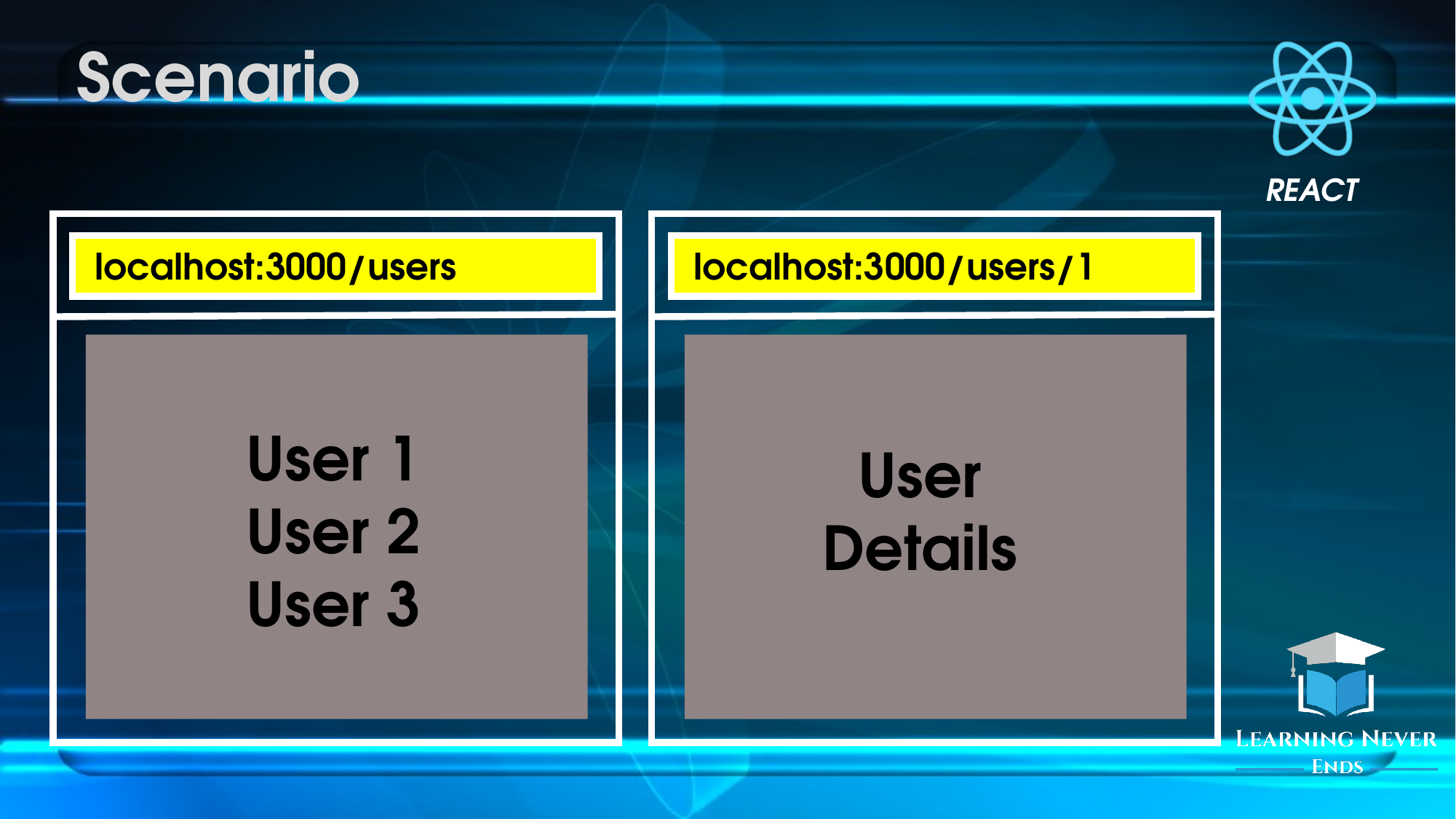

# Scenario

localhost:3000/users
localhost:3000/users/1

User 1
User 2
User 3
User
Details